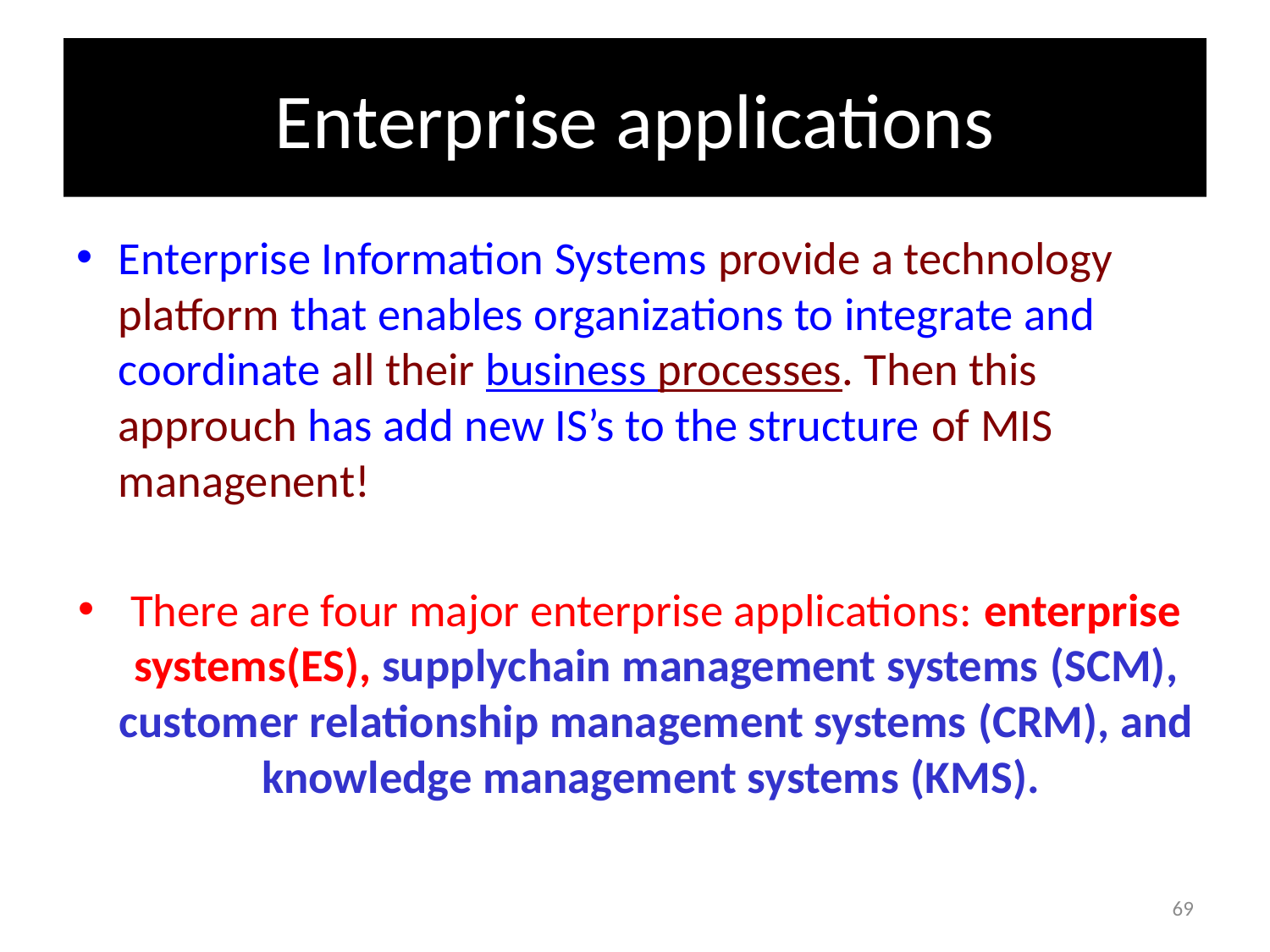

# Enterprise applications
Enterprise Information Systems provide a technology platform that enables organizations to integrate and coordinate all their business processes. Then this approuch has add new IS’s to the structure of MIS managenent!

There are four major enterprise applications: enterprise systems(ES), supplychain management systems (SCM), customer relationship management systems (CRM), and knowledge management systems (KMS).

69